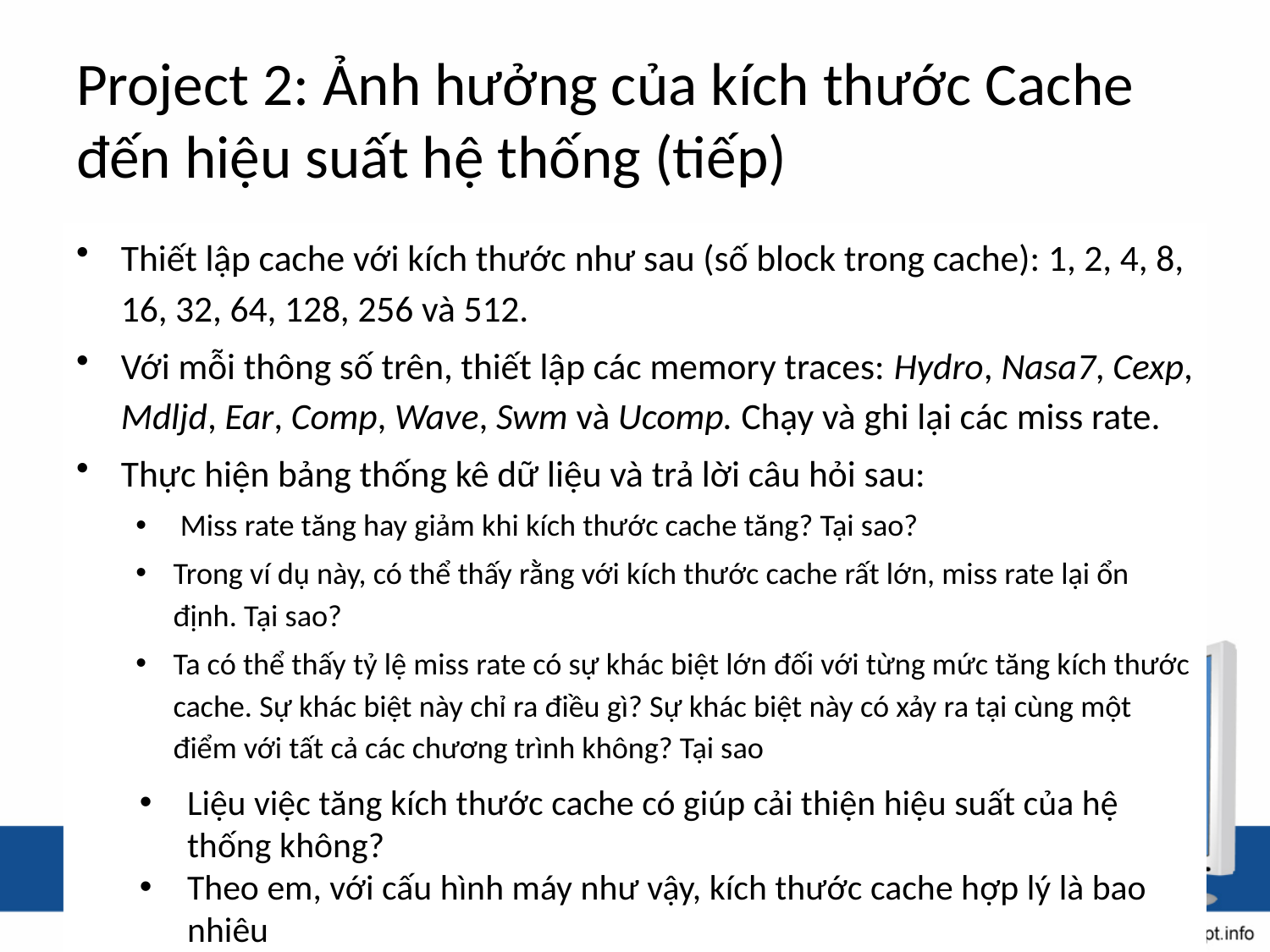

# Project 2: Ảnh hưởng của kích thước Cache đến hiệu suất hệ thống (tiếp)
Thiết lập cache với kích thước như sau (số block trong cache): 1, 2, 4, 8, 16, 32, 64, 128, 256 và 512.
Với mỗi thông số trên, thiết lập các memory traces: Hydro, Nasa7, Cexp, Mdljd, Ear, Comp, Wave, Swm và Ucomp. Chạy và ghi lại các miss rate.
Thực hiện bảng thống kê dữ liệu và trả lời câu hỏi sau:
 Miss rate tăng hay giảm khi kích thước cache tăng? Tại sao?
Trong ví dụ này, có thể thấy rằng với kích thước cache rất lớn, miss rate lại ổn định. Tại sao?
Ta có thể thấy tỷ lệ miss rate có sự khác biệt lớn đối với từng mức tăng kích thước cache. Sự khác biệt này chỉ ra điều gì? Sự khác biệt này có xảy ra tại cùng một điểm với tất cả các chương trình không? Tại sao
Liệu việc tăng kích thước cache có giúp cải thiện hiệu suất của hệ thống không?
Theo em, với cấu hình máy như vậy, kích thước cache hợp lý là bao nhiêu